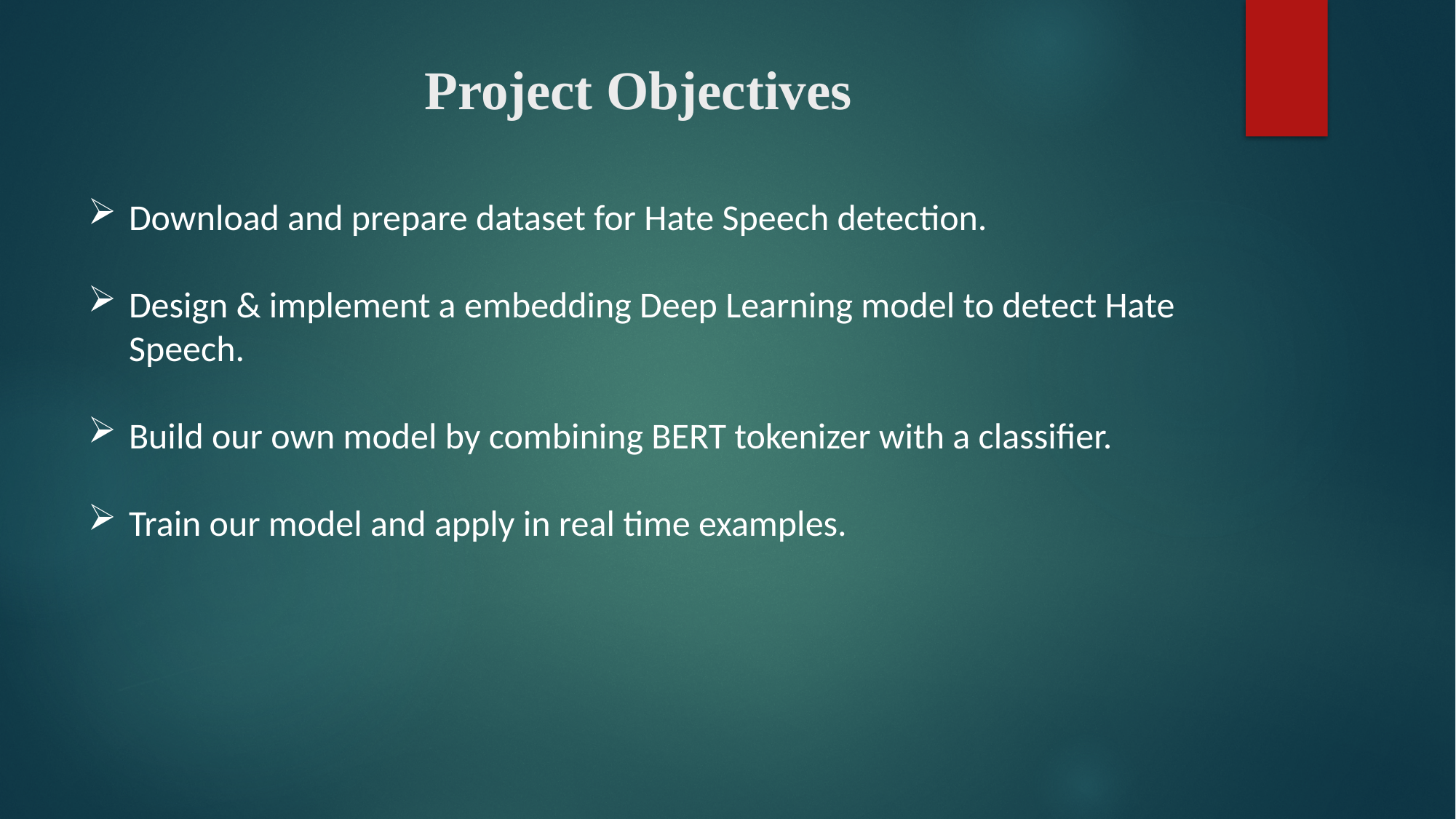

# Project Objectives
Download and prepare dataset for Hate Speech detection.

Design & implement a embedding Deep Learning model to detect Hate Speech.

Build our own model by combining BERT tokenizer with a classifier.

Train our model and apply in real time examples.